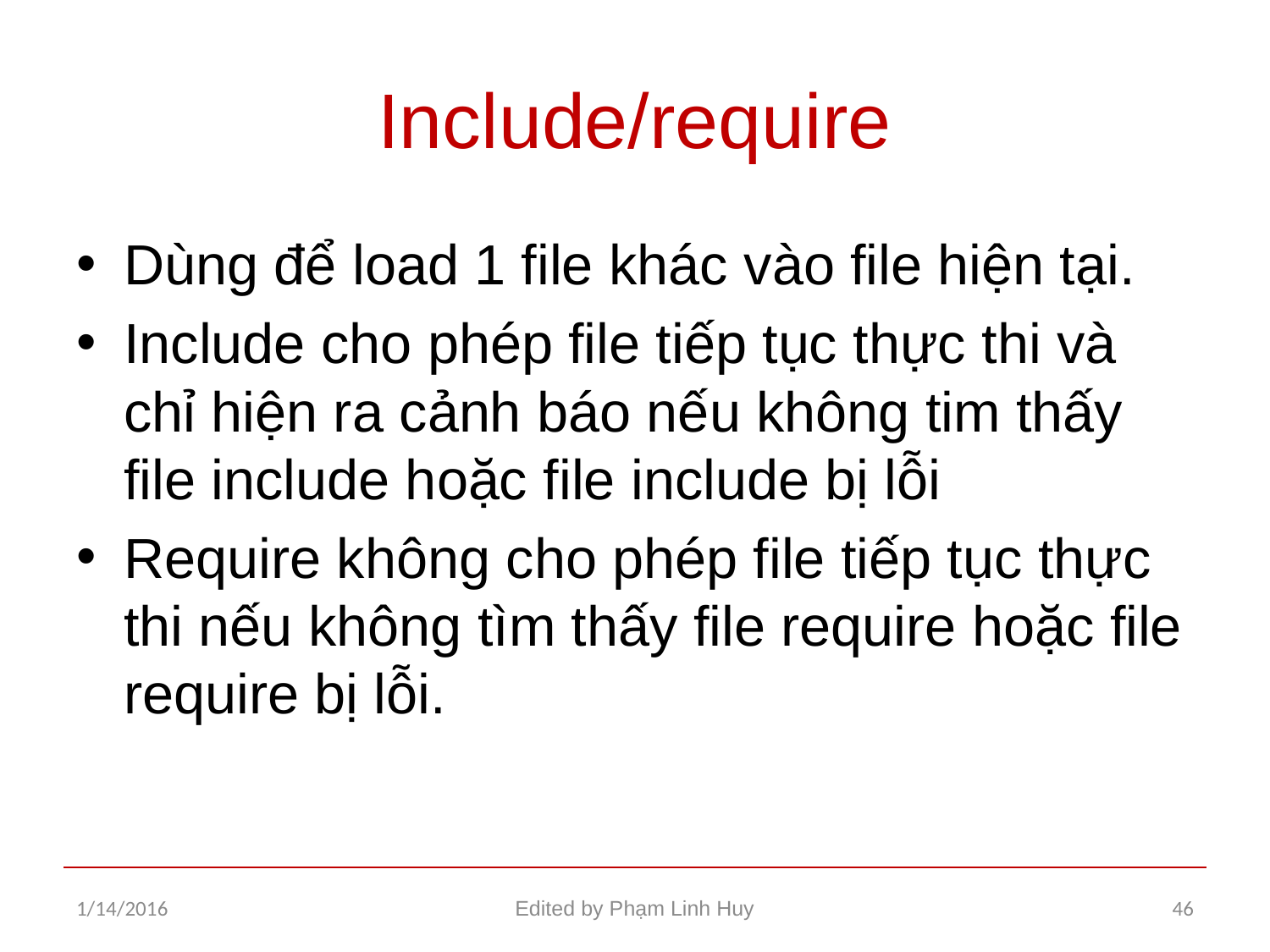

# Include/require
Dùng để load 1 file khác vào file hiện tại.
Include cho phép file tiếp tục thực thi và chỉ hiện ra cảnh báo nếu không tim thấy file include hoặc file include bị lỗi
Require không cho phép file tiếp tục thực thi nếu không tìm thấy file require hoặc file require bị lỗi.
1/14/2016
Edited by Phạm Linh Huy
46